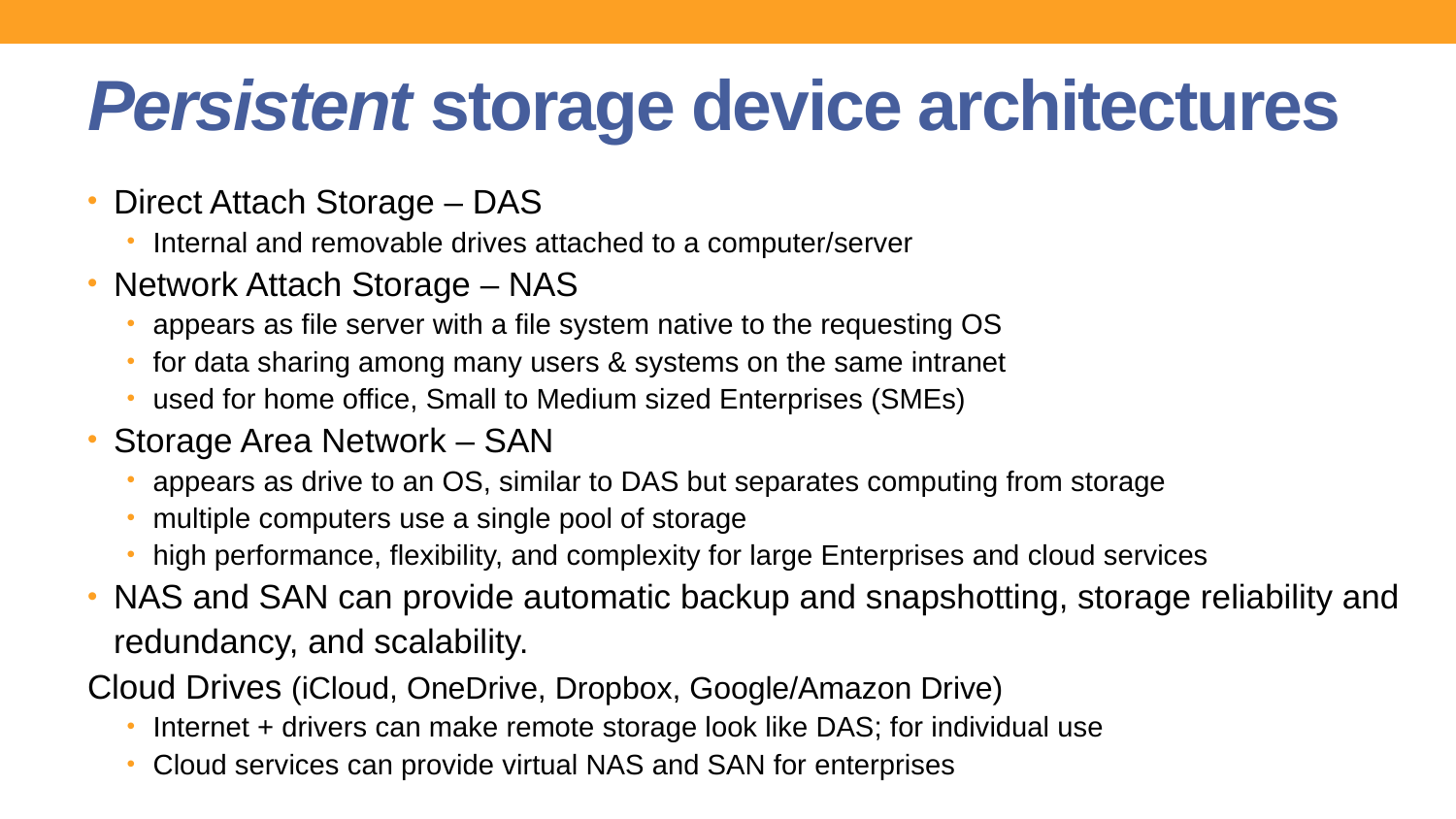

# Persistent storage device architectures
Direct Attach Storage – DAS
Internal and removable drives attached to a computer/server
Network Attach Storage – NAS
appears as file server with a file system native to the requesting OS
for data sharing among many users & systems on the same intranet
used for home office, Small to Medium sized Enterprises (SMEs)
Storage Area Network – SAN
appears as drive to an OS, similar to DAS but separates computing from storage
multiple computers use a single pool of storage
high performance, flexibility, and complexity for large Enterprises and cloud services
NAS and SAN can provide automatic backup and snapshotting, storage reliability and redundancy, and scalability.
Cloud Drives (iCloud, OneDrive, Dropbox, Google/Amazon Drive)
Internet + drivers can make remote storage look like DAS; for individual use
Cloud services can provide virtual NAS and SAN for enterprises